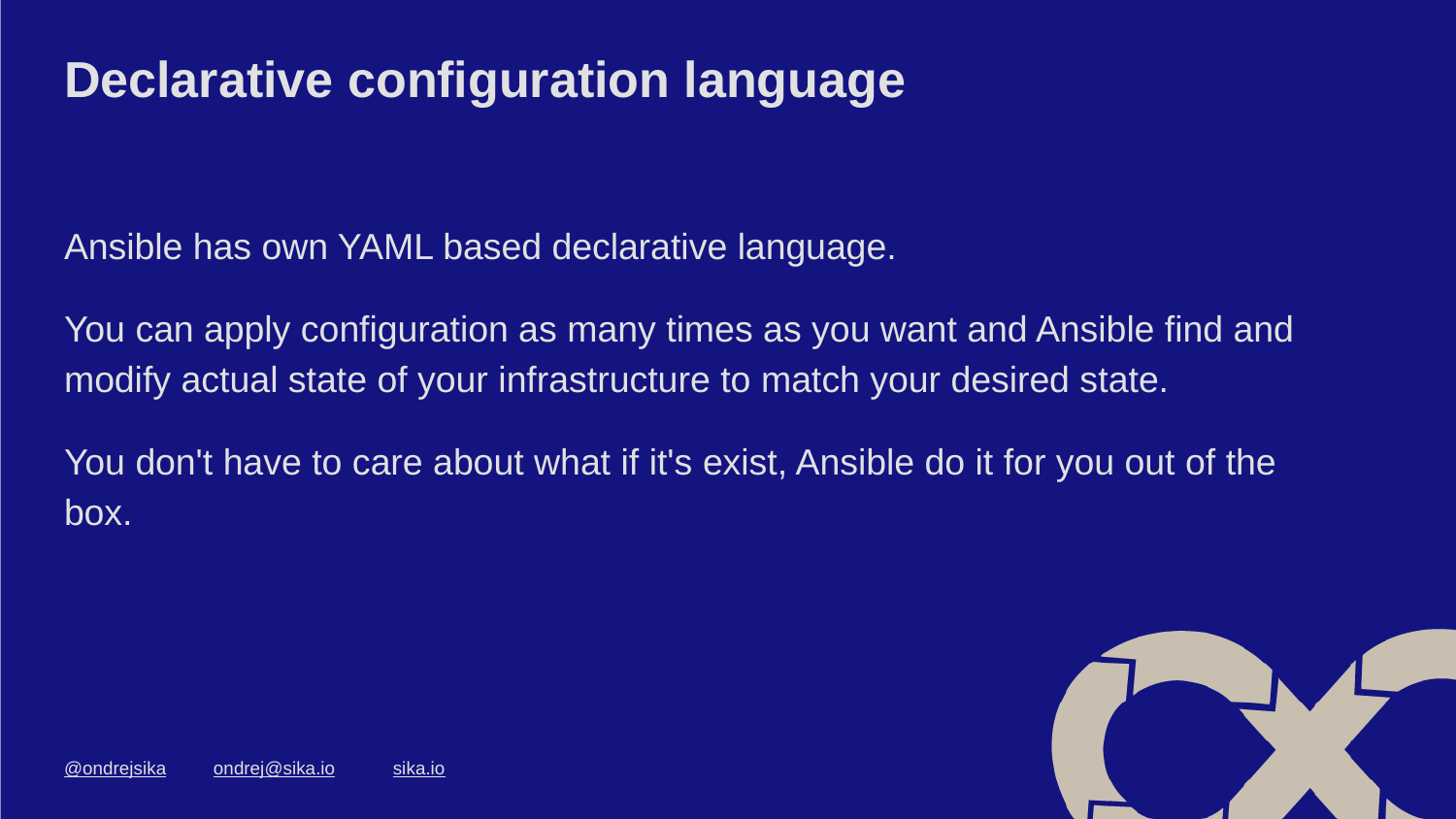

# Declarative configuration language
Ansible has own YAML based declarative language.
You can apply configuration as many times as you want and Ansible find and modify actual state of your infrastructure to match your desired state.
You don't have to care about what if it's exist, Ansible do it for you out of the box.